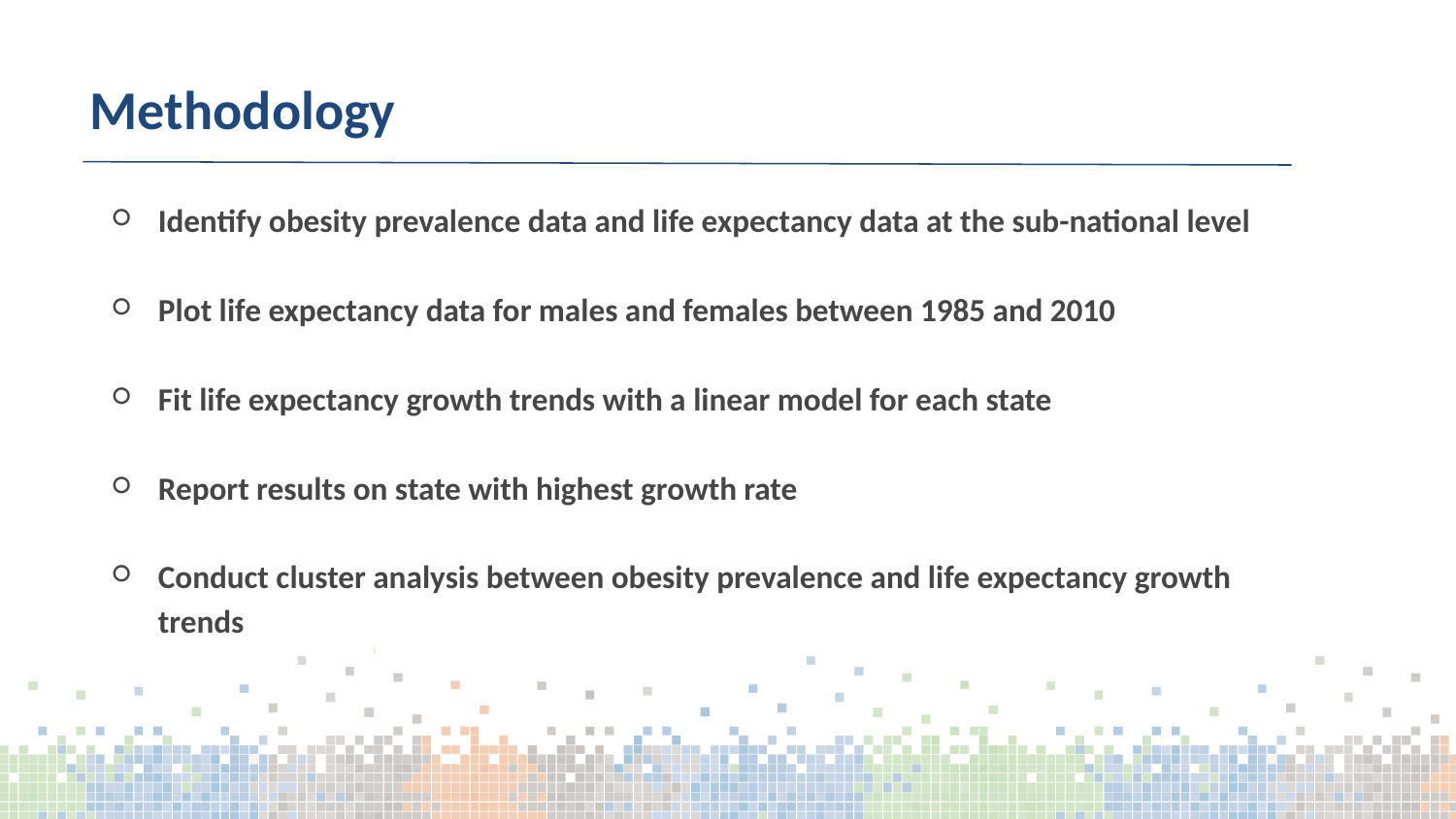

# Methodology
Identify obesity prevalence data and life expectancy data at the sub-national level

Plot life expectancy data for males and females between 1985 and 2010

Fit life expectancy growth trends with a linear model for each state

Report results on state with highest growth rate

Conduct cluster analysis between obesity prevalence and life expectancy growth trends